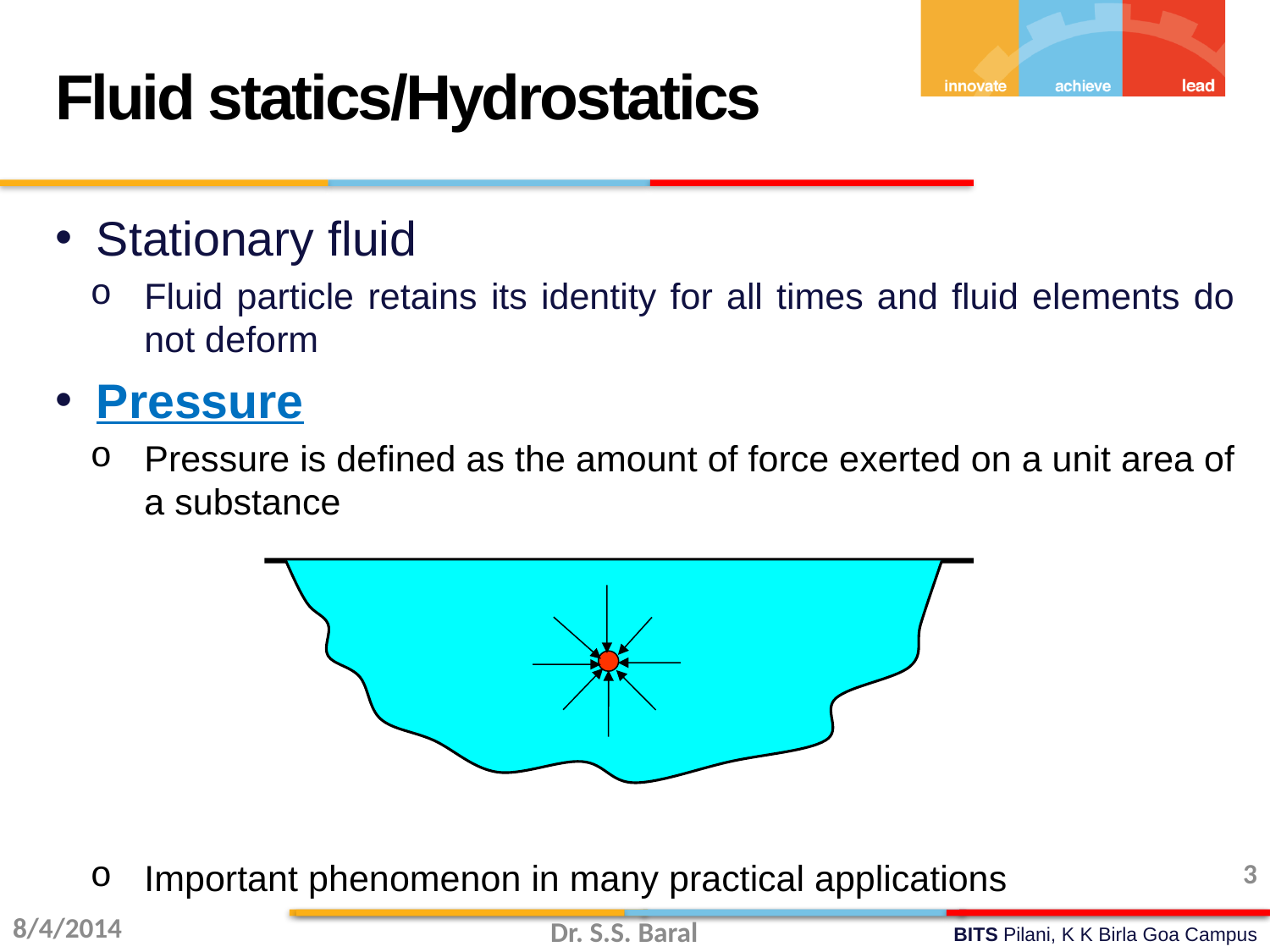

Fluid statics/Hydrostatics
Stationary fluid
Fluid particle retains its identity for all times and fluid elements do not deform
Pressure
Pressure is defined as the amount of force exerted on a unit area of a substance

Important phenomenon in many practical applications

3
8/4/2014
Dr. S.S. Baral